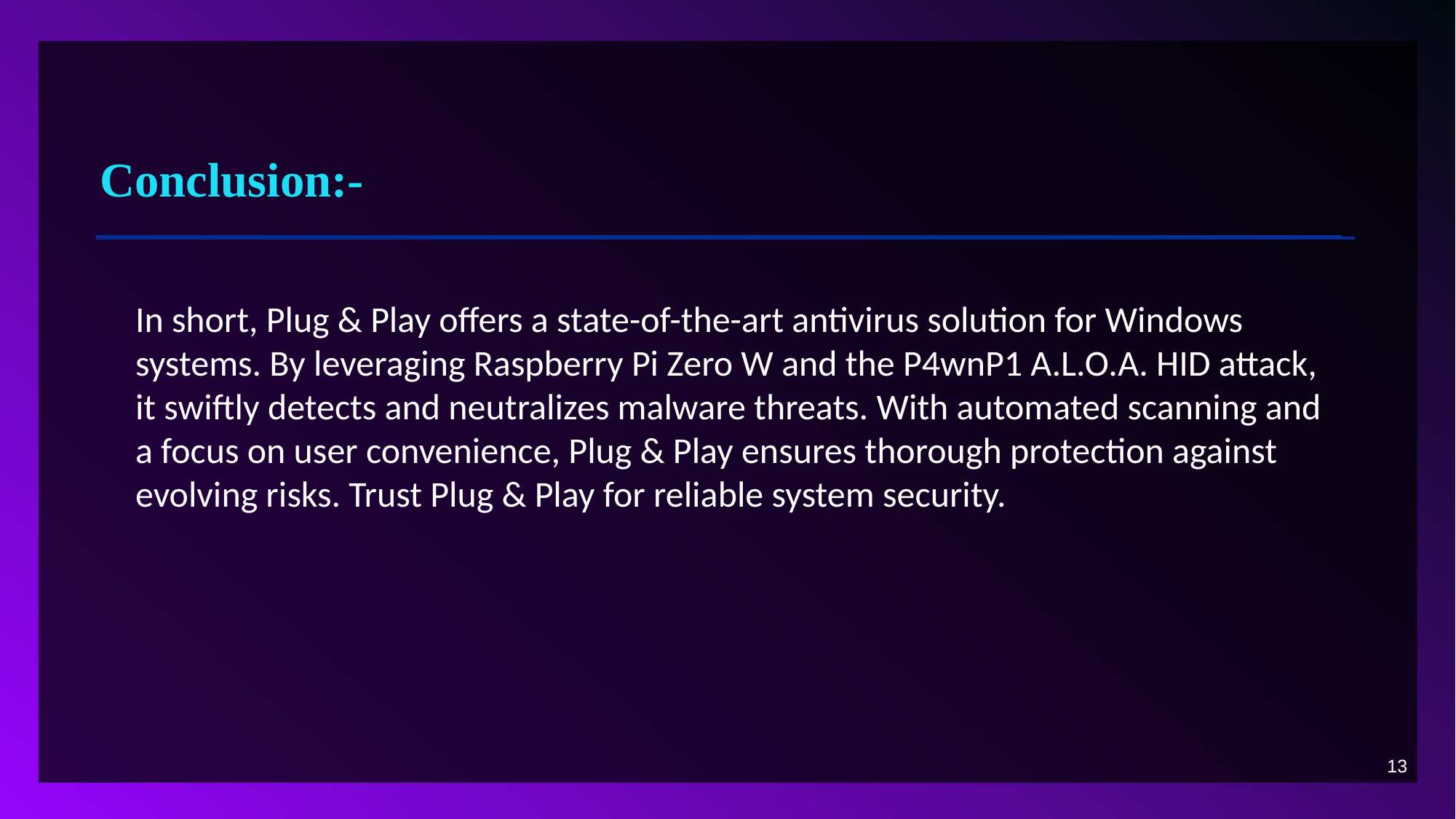

# Conclusion:-
In short, Plug & Play offers a state-of-the-art antivirus solution for Windows systems. By leveraging Raspberry Pi Zero W and the P4wnP1 A.L.O.A. HID attack, it swiftly detects and neutralizes malware threats. With automated scanning and a focus on user convenience, Plug & Play ensures thorough protection against evolving risks. Trust Plug & Play for reliable system security.

13